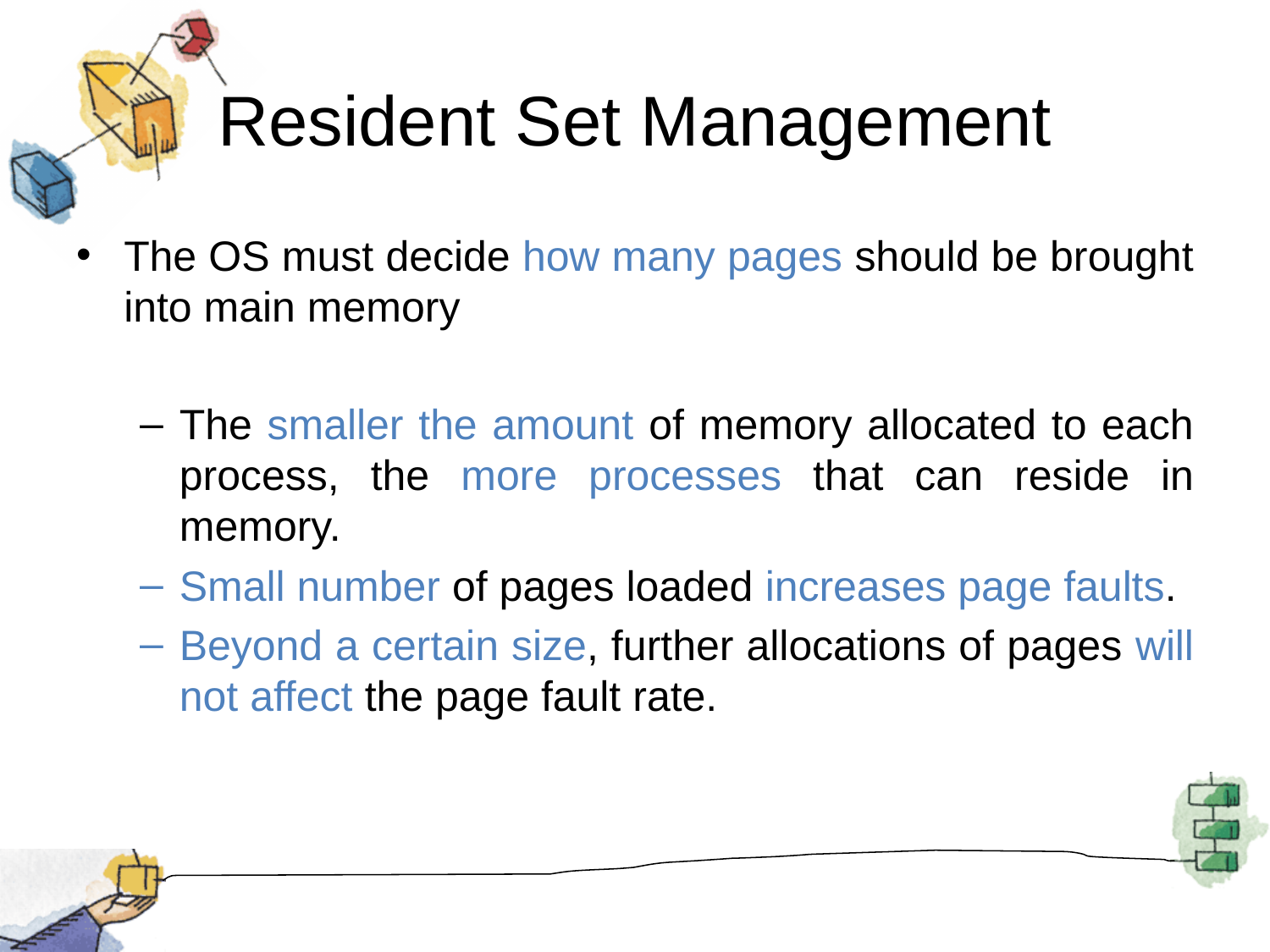

# Resident Set Management
The OS must decide how many pages should be brought into main memory

The smaller the amount of memory allocated to each process, the more processes that can reside in memory.
Small number of pages loaded increases page faults.
Beyond a certain size, further allocations of pages will not affect the page fault rate.